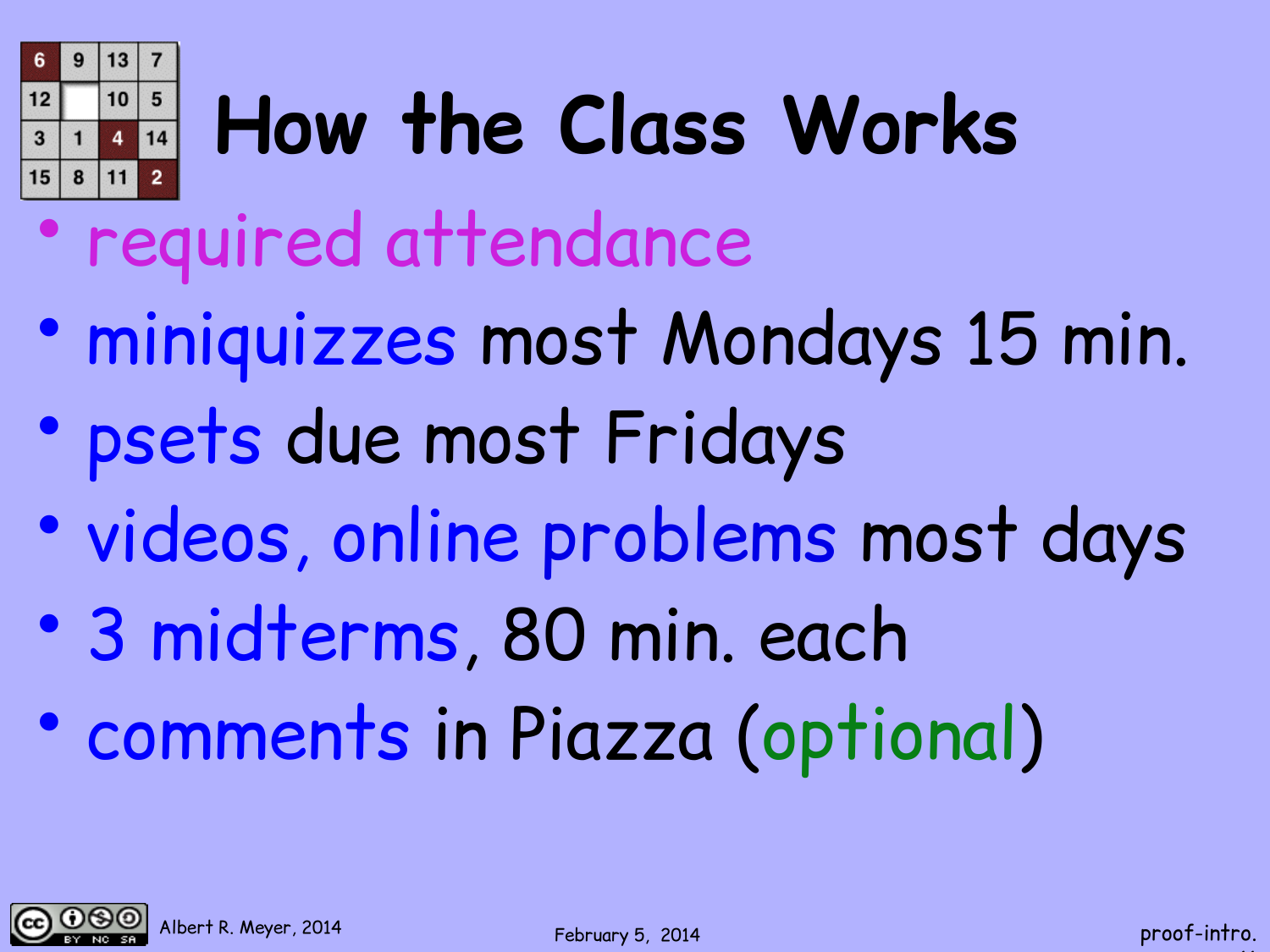

# How the Class Works
required attendance
miniquizzes most Mondays 15 min.
psets due most Fridays
videos, online problems most days
3 midterms, 80 min. each
comments in Piazza (optional)
      proof-intro.11